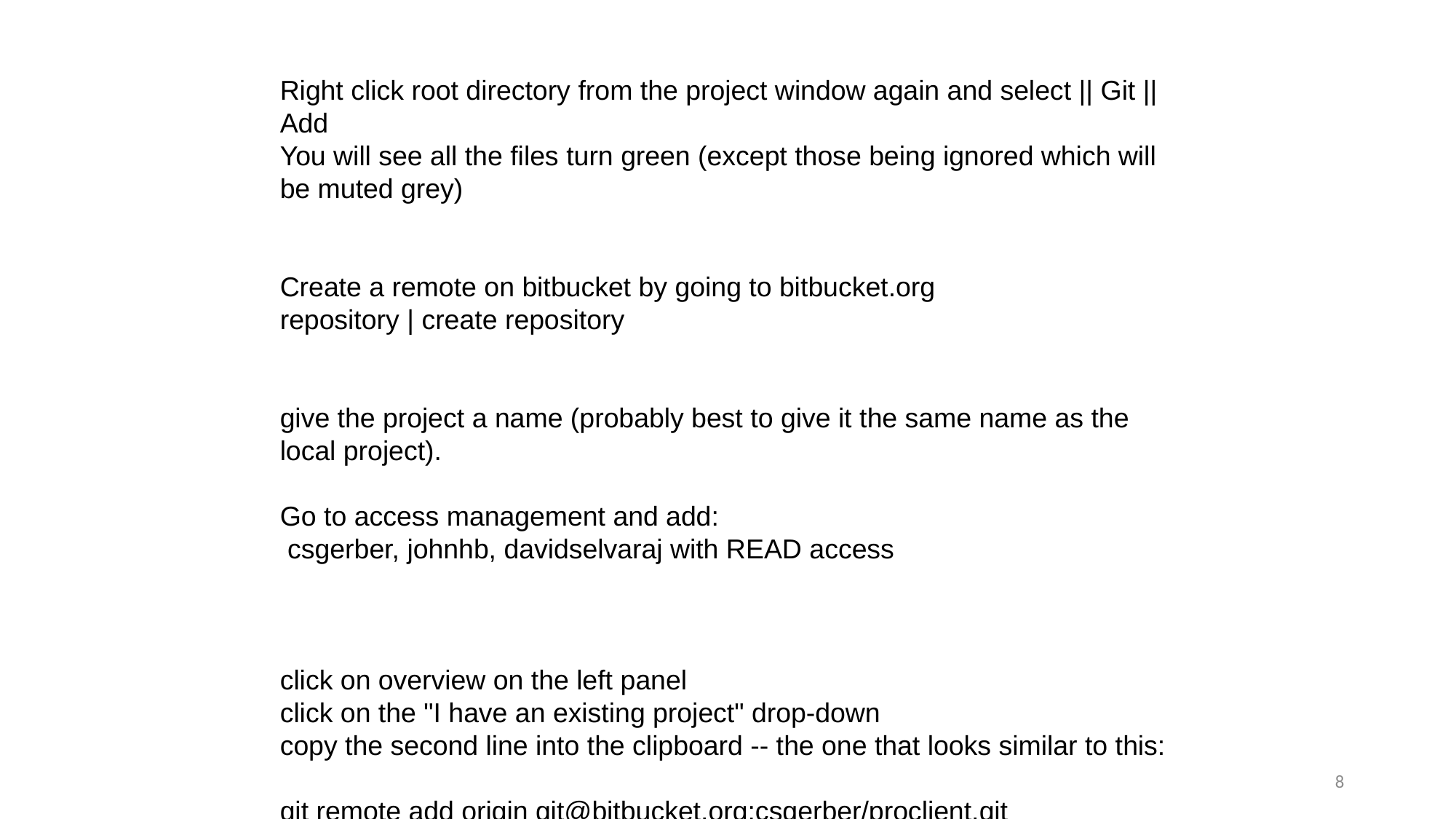

Right click root directory from the project window again and select || Git || Add
You will see all the files turn green (except those being ignored which will be muted grey)

Create a remote on bitbucket by going to bitbucket.org
repository | create repository

give the project a name (probably best to give it the same name as the local project).

Go to access management and add:
 csgerber, johnhb, davidselvaraj with READ access

click on overview on the left panel
click on the "I have an existing project" drop-down
copy the second line into the clipboard -- the one that looks similar to this:

git remote add origin git@bitbucket.org:csgerber/proclient.git

8